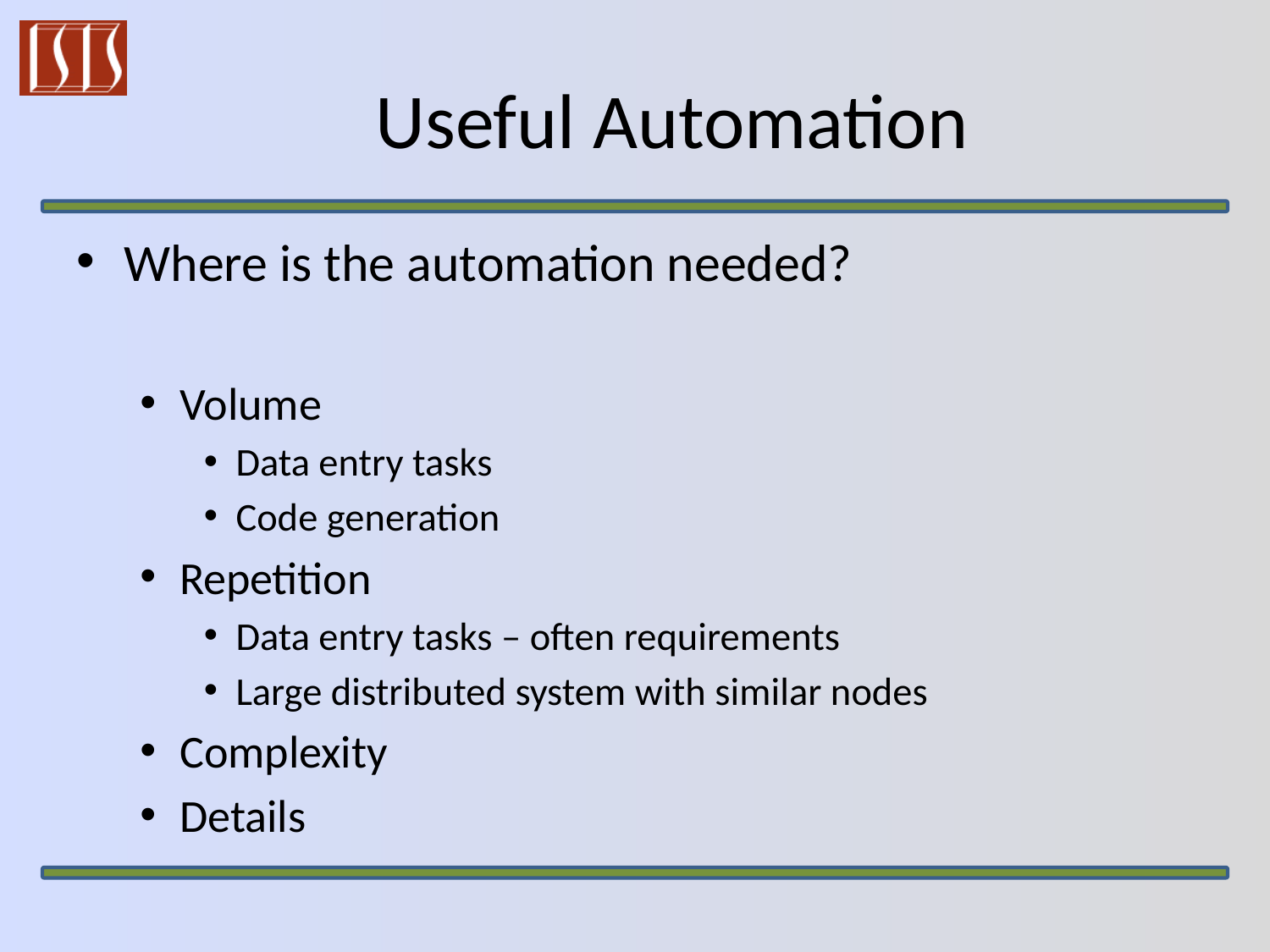

# Useful Automation
Where is the automation needed?

Volume
Data entry tasks
Code generation
Repetition
Data entry tasks – often requirements
Large distributed system with similar nodes
Complexity
Details